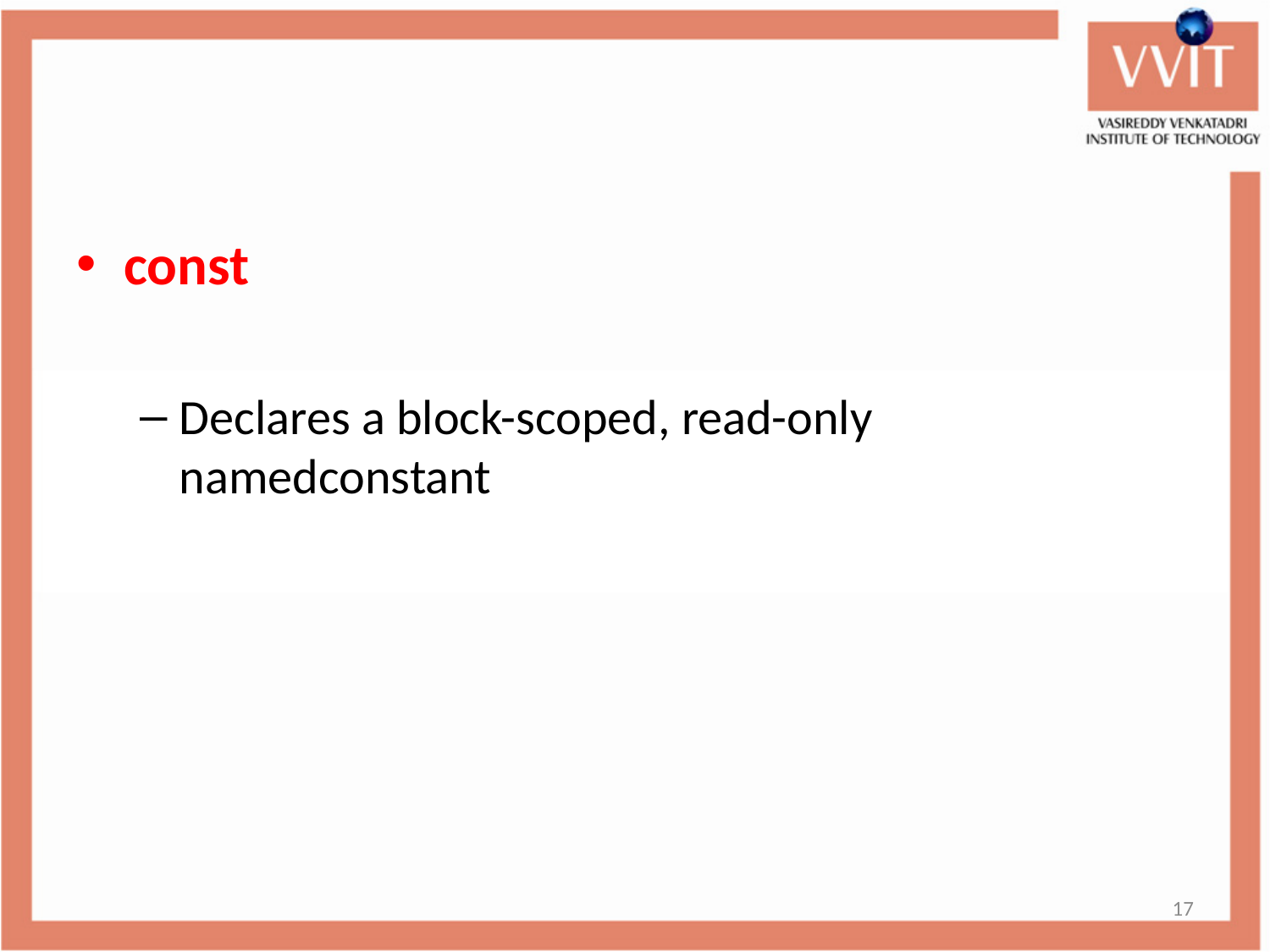

#
const

Declares a block-scoped, read-only namedconstant
17